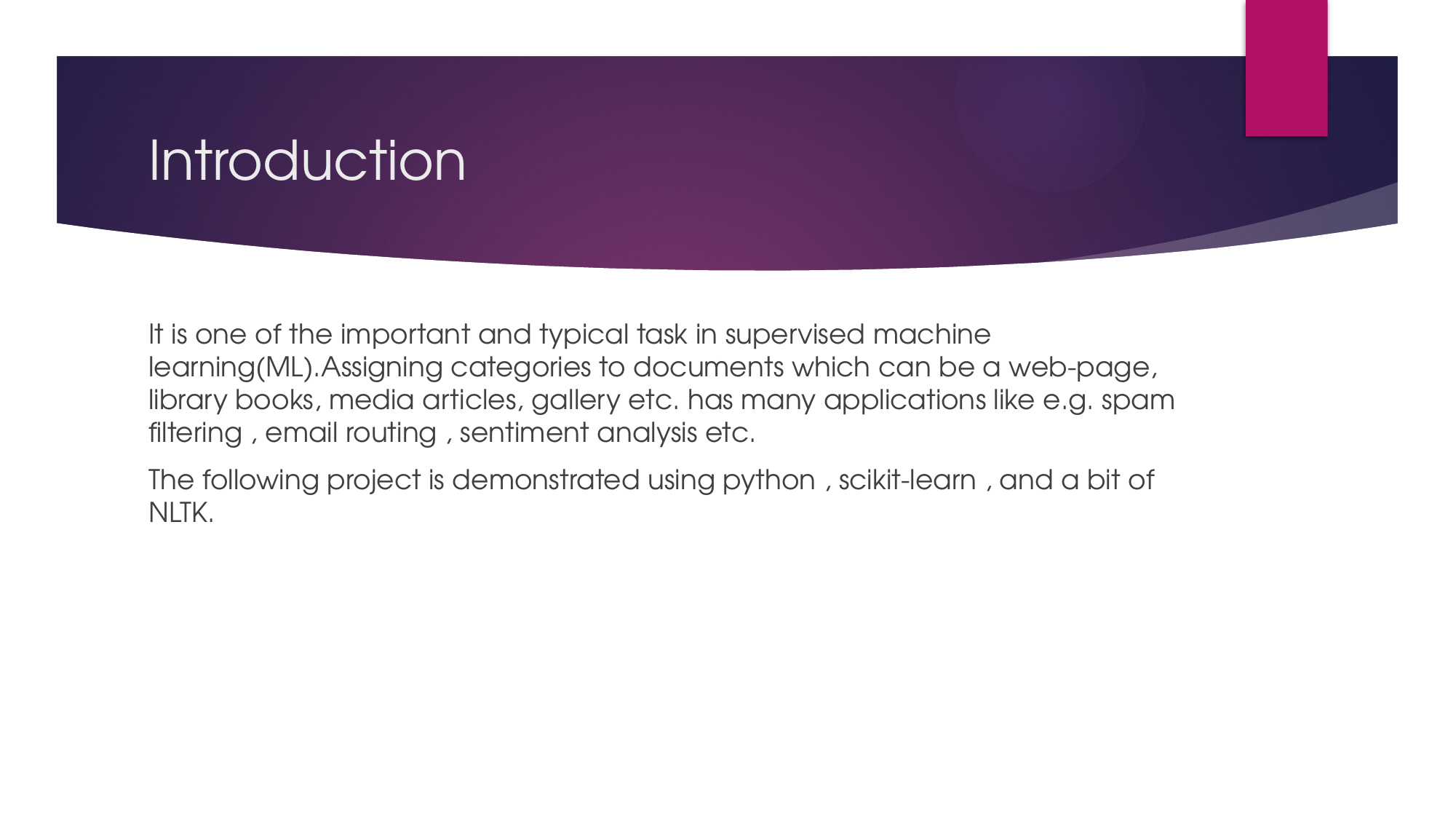

# Introduction
It is one of the important and typical task in supervised machine learning(ML).Assigning categories to documents which can be a web-page, library books, media articles, gallery etc. has many applications like e.g. spam filtering , email routing , sentiment analysis etc.
The following project is demonstrated using python , scikit-learn , and a bit of NLTK.